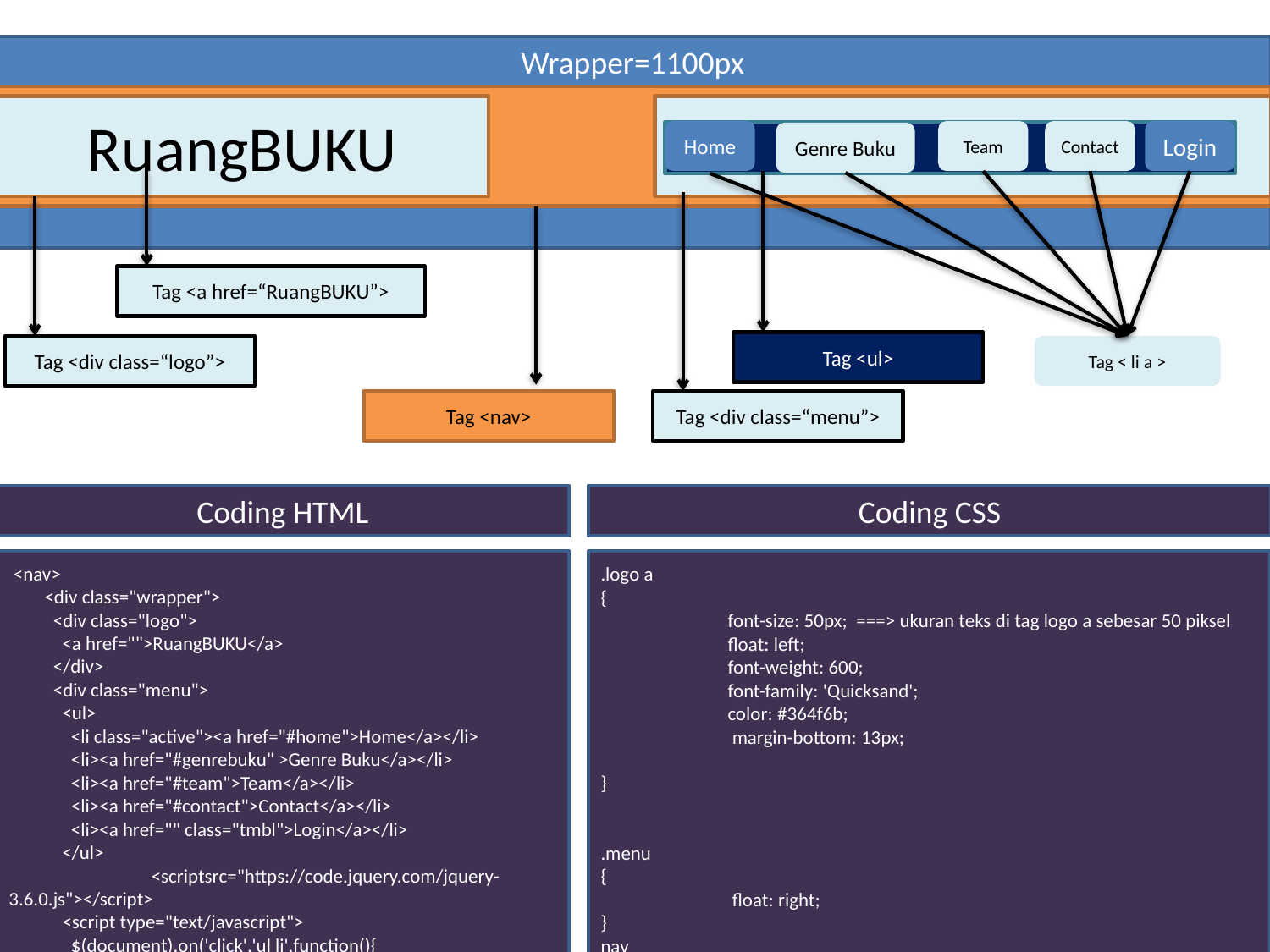

Wrapper=1100px

RuangBUKU

Home
Contact
Team
Login

Genre Buku

Tag <a href=“RuangBUKU”>
Tag <ul>
Tag <div class=“logo”>
Tag < li a >
Tag <nav>
Tag <div class=“menu”>
Coding HTML
Coding CSS
 <nav>
        <div class="wrapper">
          <div class="logo">
            <a href="">RuangBUKU</a>
          </div>
          <div class="menu">
            <ul>
              <li class="active"><a href="#home">Home</a></li>
              <li><a href="#genrebuku" >Genre Buku</a></li>
              <li><a href="#team">Team</a></li>
              <li><a href="#contact">Contact</a></li>
              <li><a href="" class="tmbl">Login</a></li>
            </ul>
          <scriptsrc="https://code.jquery.com/jquery-     3.6.0.js"></script>
            <script type="text/javascript">
              $(document).on('click','ul li',function(){
                  $(this).addClass('active').siblings().removeClass('active')
              })
            </script>
          </div>
        </div>
      </nav>
.logo a
{
	font-size: 50px;  ===> ukuran teks di tag logo a sebesar 50 piksel
	float: left;
  	font-weight: 600;
	font-family: 'Quicksand';
	color: #364f6b;
 	 margin-bottom: 13px;

}

.menu
{
 	 float: right;
}
nav
{
	width: 100%;
	margin:auto;
	display: flex;
	line-height:55px;
	position: sticky;
	position: -webkit-sticky;
	top: 0;
	background: #ffffff;
	z-index: 3;
	border-bottom: 1px solid #364f6b;

}

nav ul
 {
	list-style-type: none;
	marker:0;
	padding: 0;
	overflow: hidden;

}

nav ul li
 {
	float: left;

}

nav ul li a
 {
	color: black;
	font-weight: bold;
	text-align: center;
	padding: 0px 16px 0px 16px;
	text-decoration: none;
	font-family: 'Quicksand';
  	box-shadow: inset  0 0 0 #fff ;
 	transition: ease-out 0.5s;
  	outline: none

}

nav ul li a:hover
{
  	border-radius: 17px;
  	margin-top: 20px;
  	margin-bottom: 10px;
  	padding: 10px 15px 10px 15px;
  	color: #ffffff;
  	cursor: pointer;
  	font-weight: bold;
    	box-shadow: inset  200px 0 0 0 #2978b5 ;
  	text-decoration: none;

}

.menu .active a {
    	background: #2978b5;
  	border-radius: 17px;
  	margin-top: 20px;
  	padding: 10px 15px ;
  	color: #ffffff;
  	cursor: pointer;
  	font-weight: bold;
  	text-decoration: none;
}

.tmbl {
	background: #2978b5;
	border-radius: 17px;
	margin-top: 20px;
	padding: 10px 15px 10px 15px;
	color: #ffffff;
  	box-shadow: inset  0 0 0 #fc5185 ;
  	transition: ease-out 0.5s;
 	 outline: none;
	cursor: pointer;
	font-weight: bold;

}

.tmbl:hover {
	box-shadow: inset  200px 0 0 0 #fc5185 ;
	text-decoration: none;
}